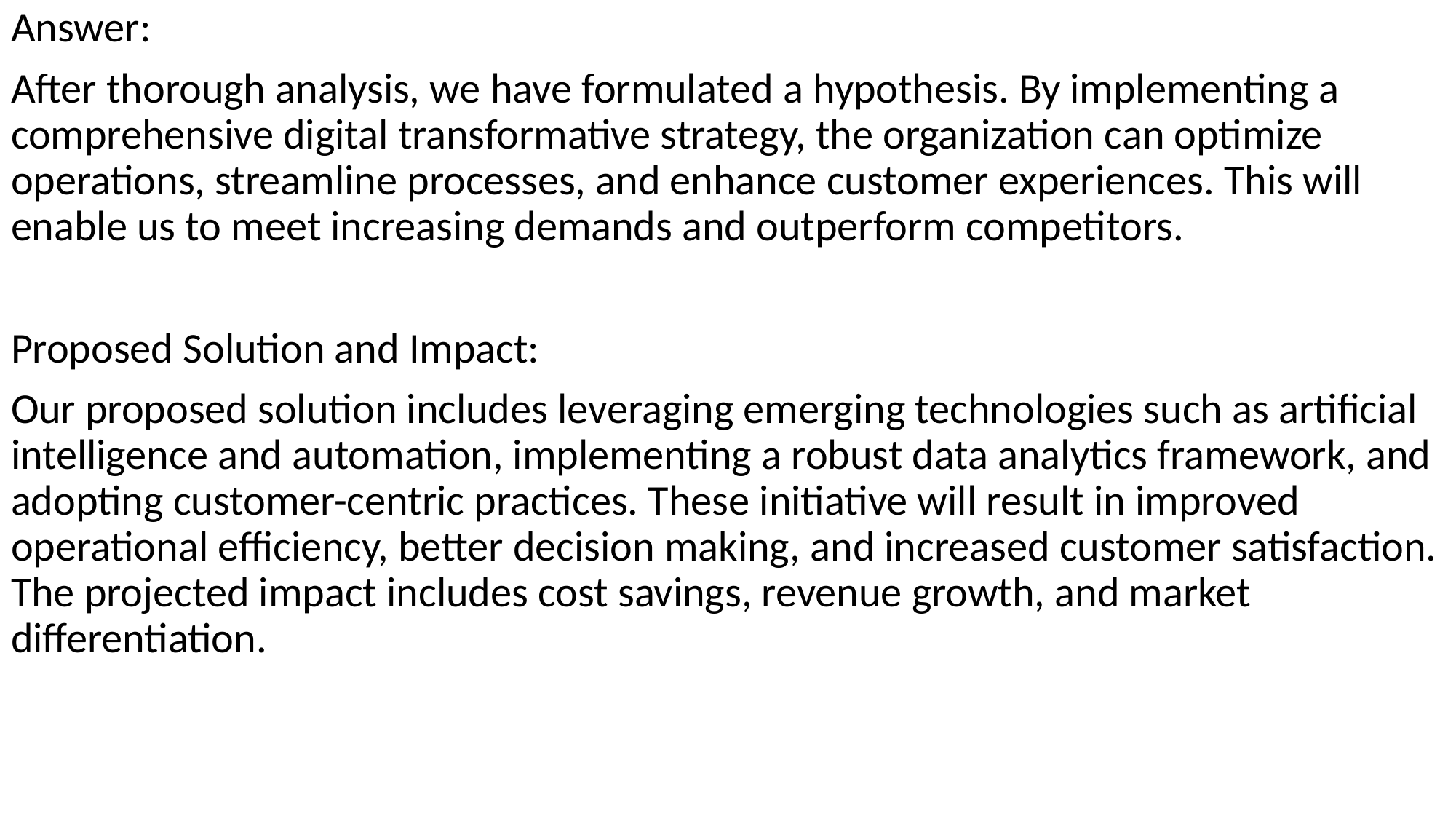

Answer:
After thorough analysis, we have formulated a hypothesis. By implementing a comprehensive digital transformative strategy, the organization can optimize operations, streamline processes, and enhance customer experiences. This will enable us to meet increasing demands and outperform competitors.

Proposed Solution and Impact:
Our proposed solution includes leveraging emerging technologies such as artificial intelligence and automation, implementing a robust data analytics framework, and adopting customer-centric practices. These initiative will result in improved operational efficiency, better decision making, and increased customer satisfaction. The projected impact includes cost savings, revenue growth, and market differentiation.